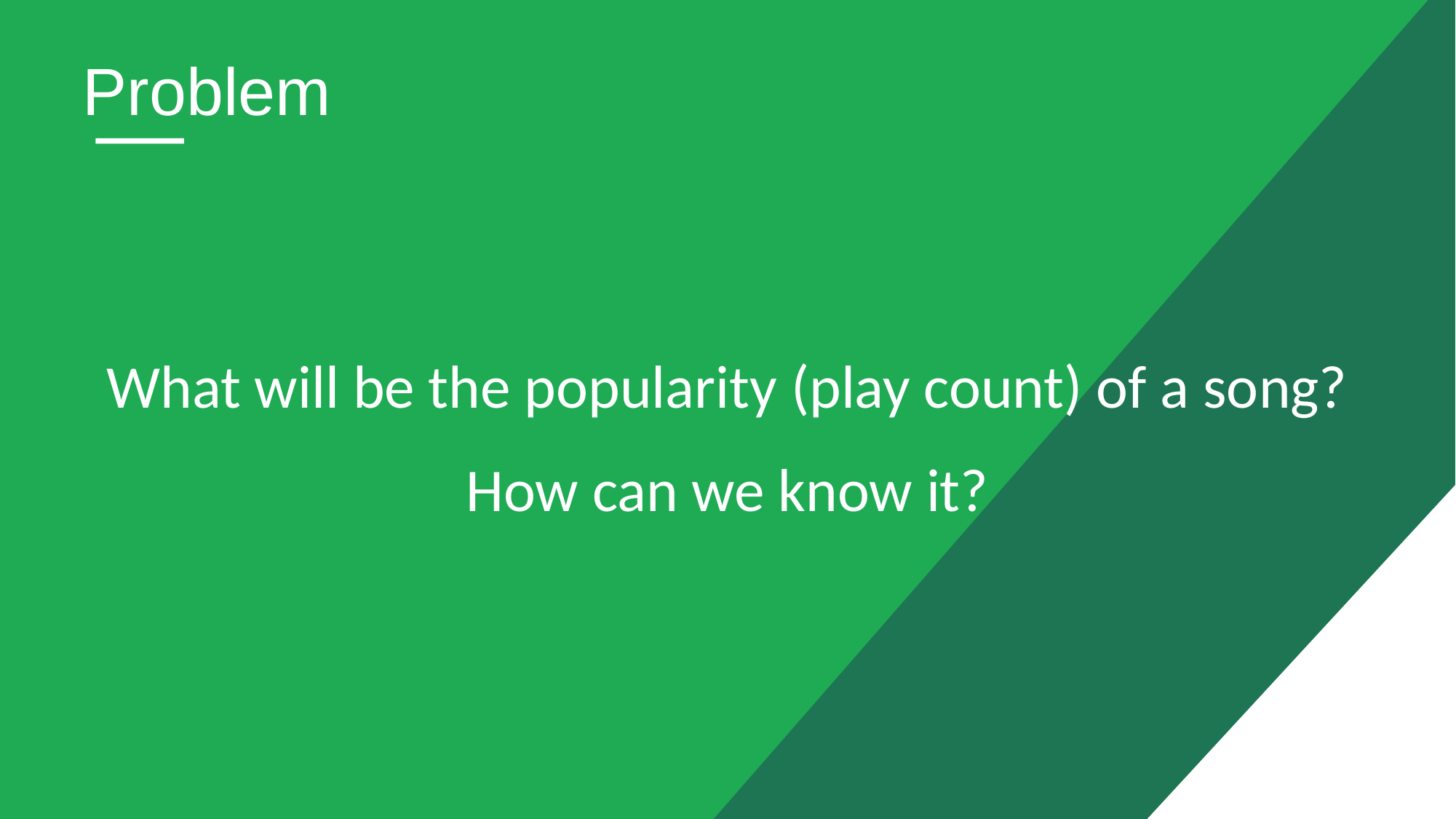

Problem

What will be the popularity (play count) of a song?
How can we know it?